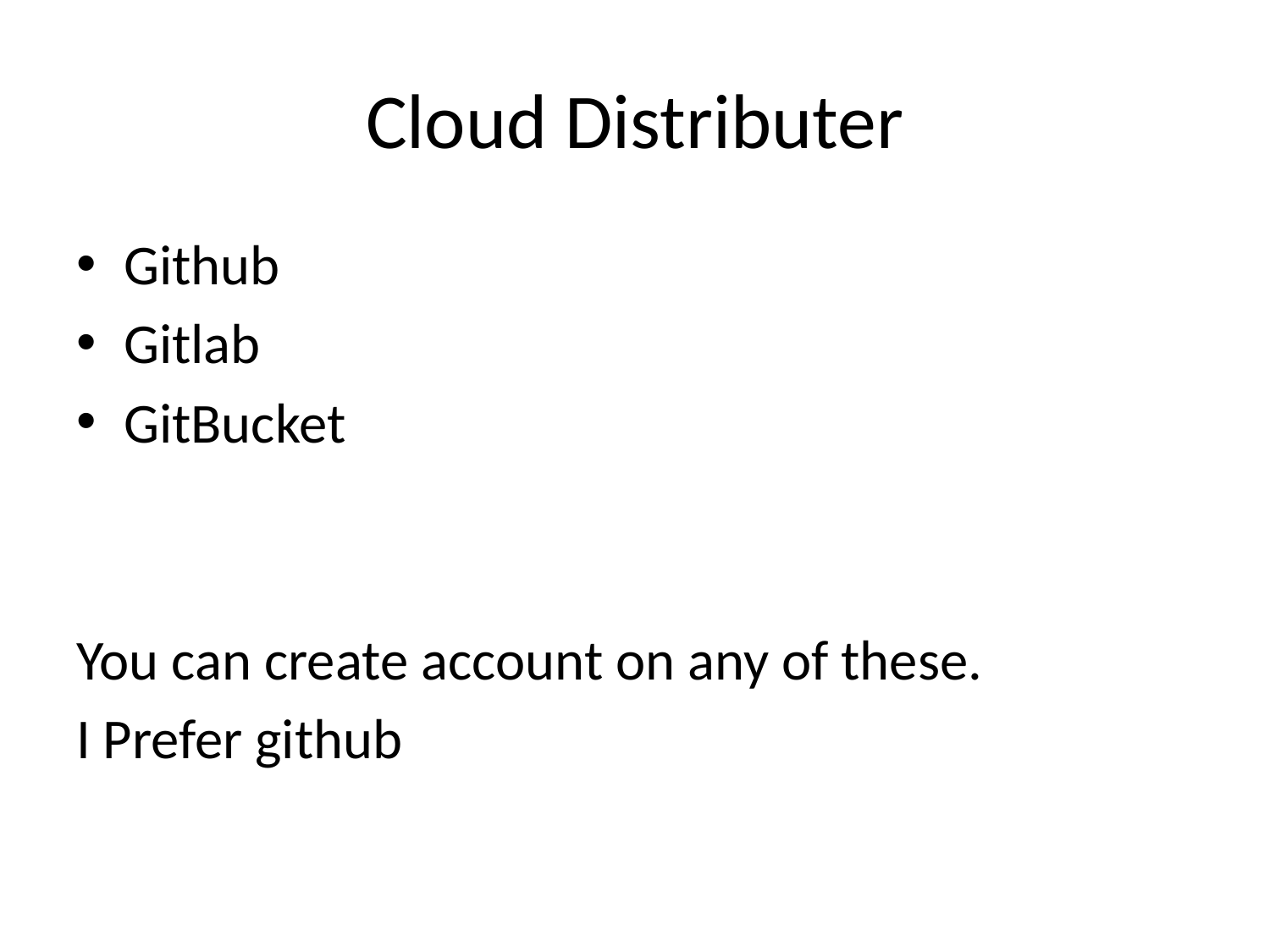

# Cloud Distributer
Github
Gitlab
GitBucket

You can create account on any of these.
I Prefer github